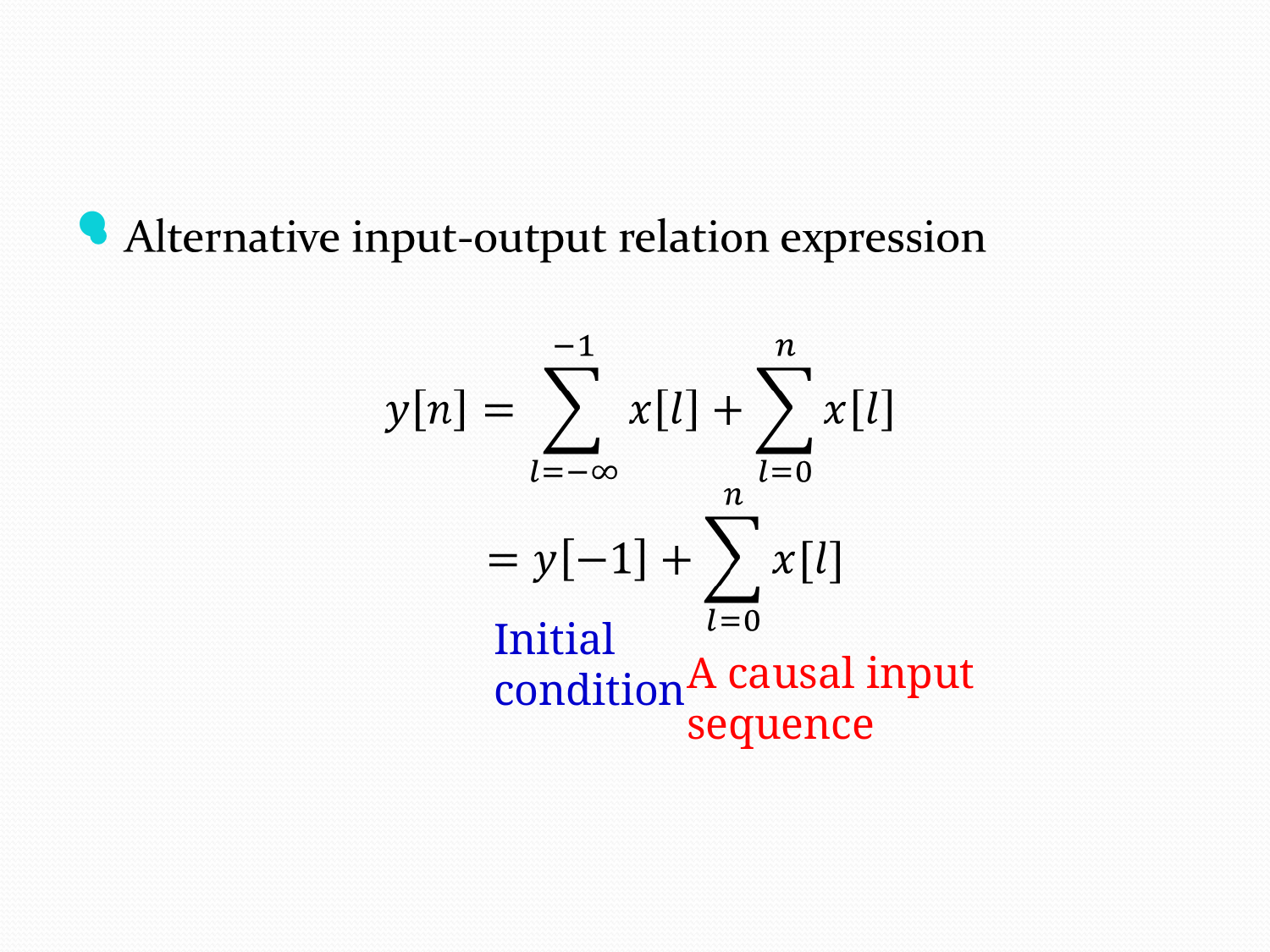

Initial
condition
A causal input
sequence
Digital Signal Processing by Yu Yajun @ SUSTech
4